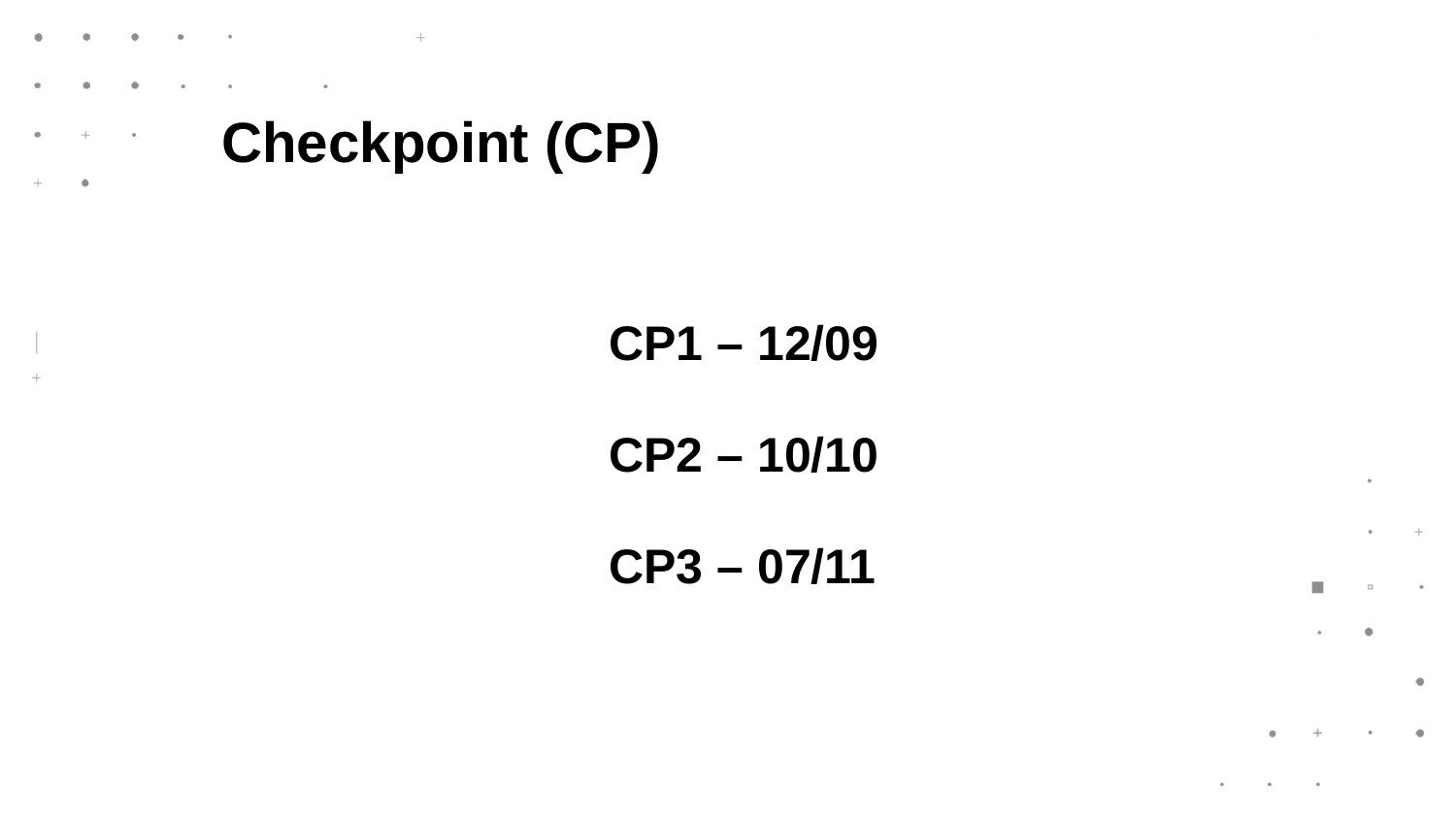

Checkpoint (CP)
CP1 – 12/09
CP2 – 10/10
CP3 – 07/11